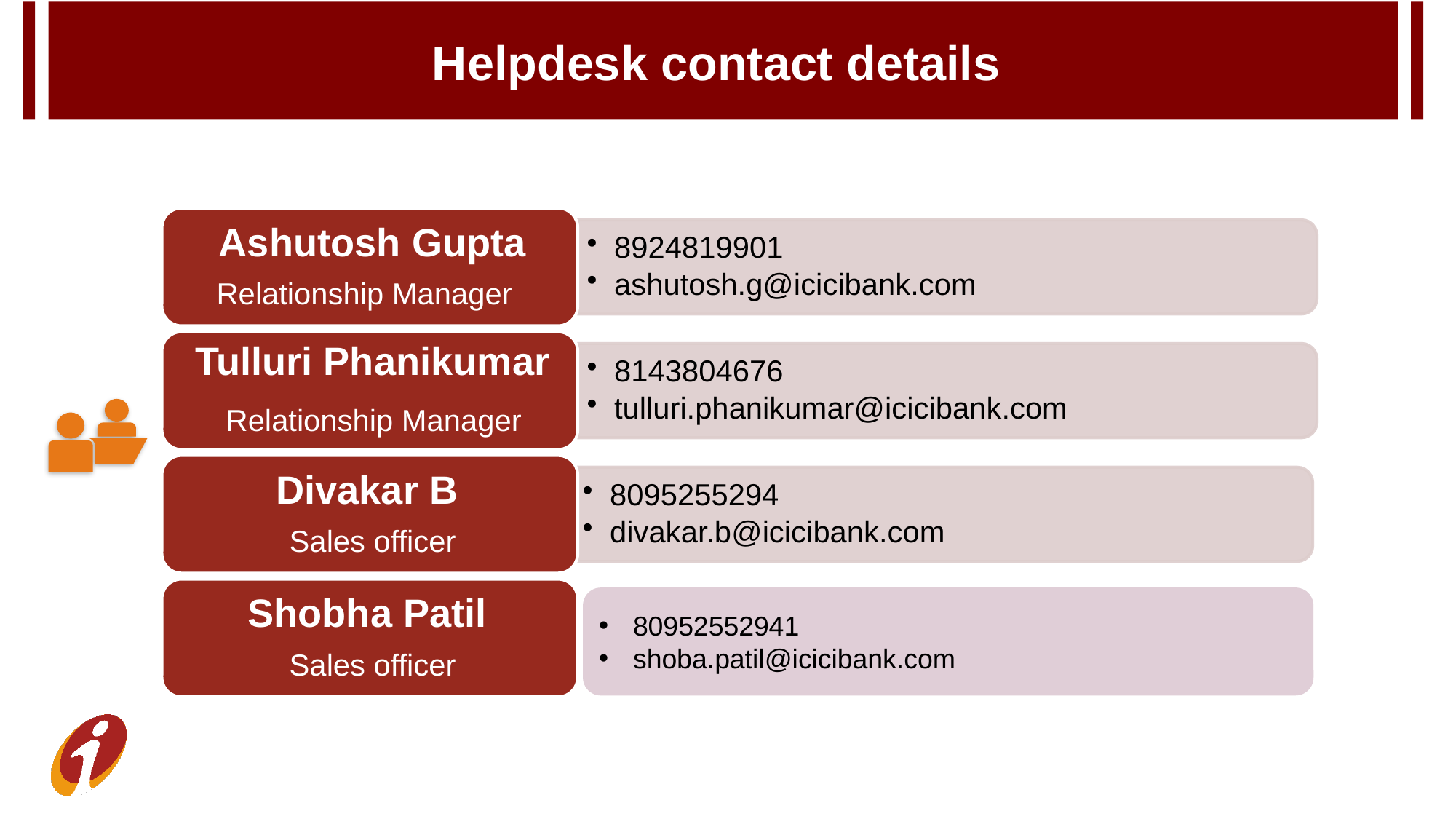

Helpdesk contact details

8924819901
ashutosh.g@icicibank.com
Ashutosh Gupta
Relationship Manager
8143804676
tulluri.phanikumar@icicibank.com
Tulluri Phanikumar
 Relationship Manager
8095255294
divakar.b@icicibank.com
Divakar B
Sales officer
Shobha Patil
Sales officer
80952552941
shoba.patil@icicibank.com